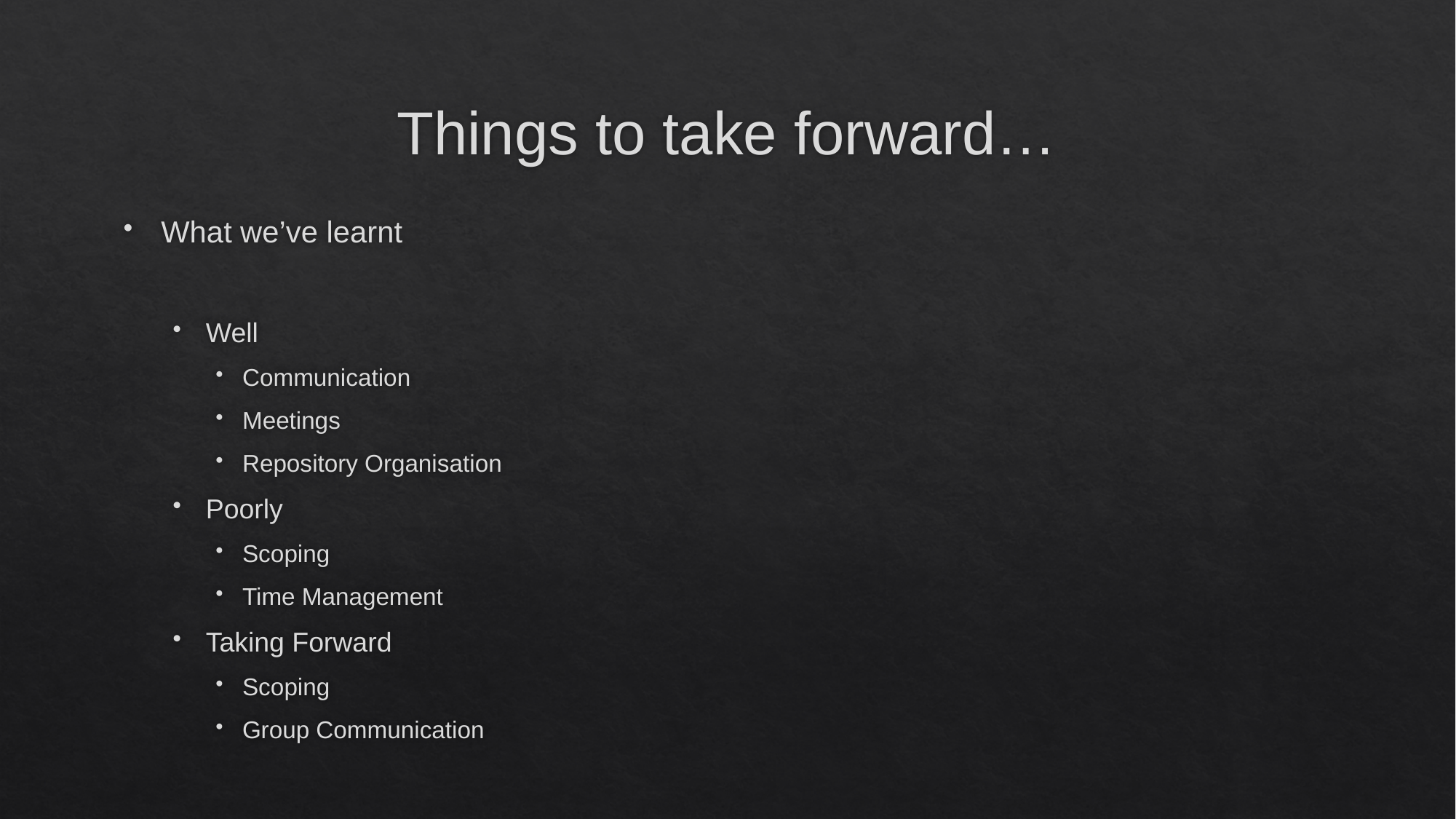

# Things to take forward…
What we’ve learnt

Well
Communication
Meetings
Repository Organisation
Poorly
Scoping
Time Management
Taking Forward
Scoping
Group Communication